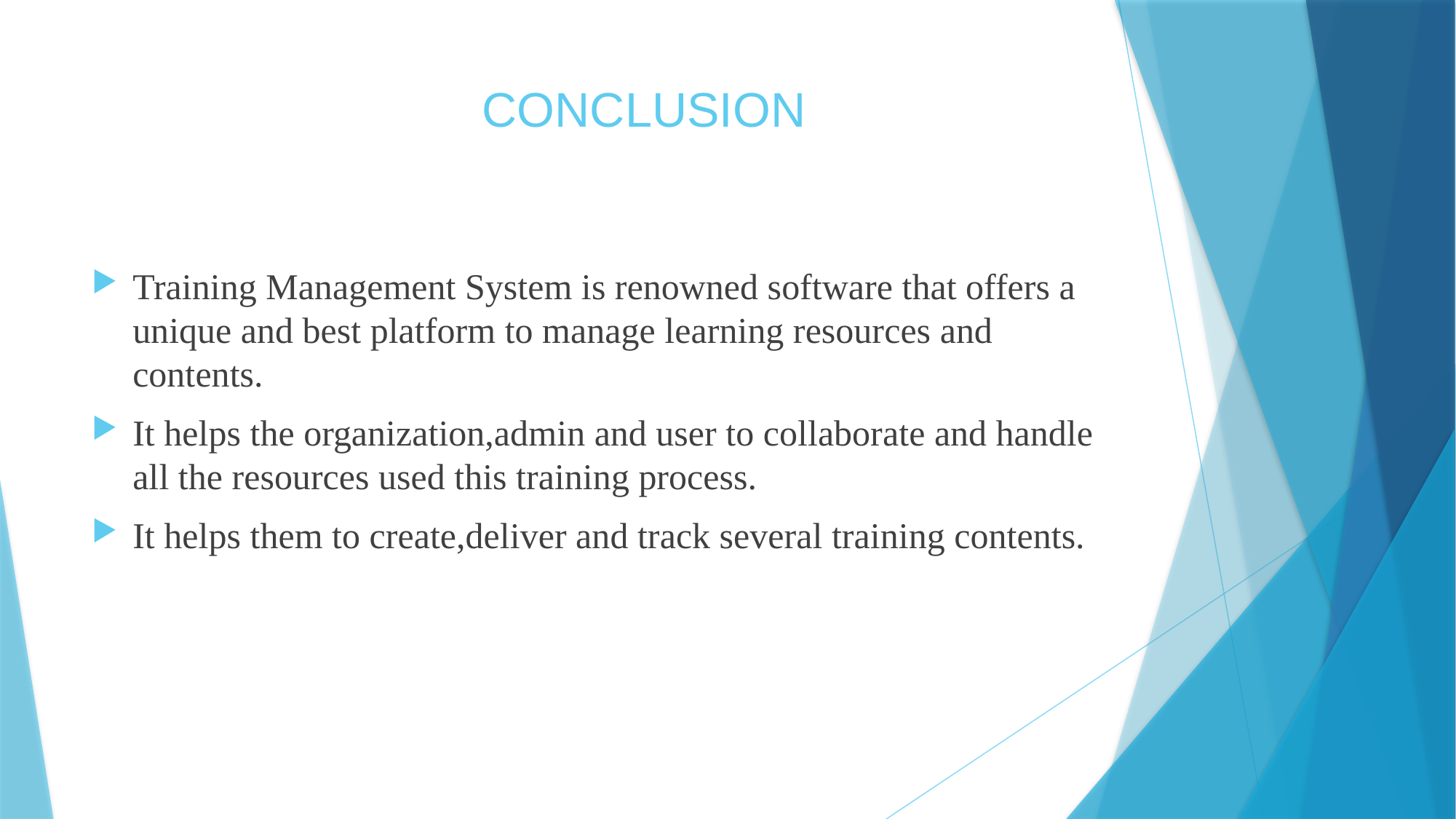

# CONCLUSION
Training Management System is renowned software that offers a unique and best platform to manage learning resources and contents.
It helps the organization,admin and user to collaborate and handle all the resources used this training process.
It helps them to create,deliver and track several training contents.